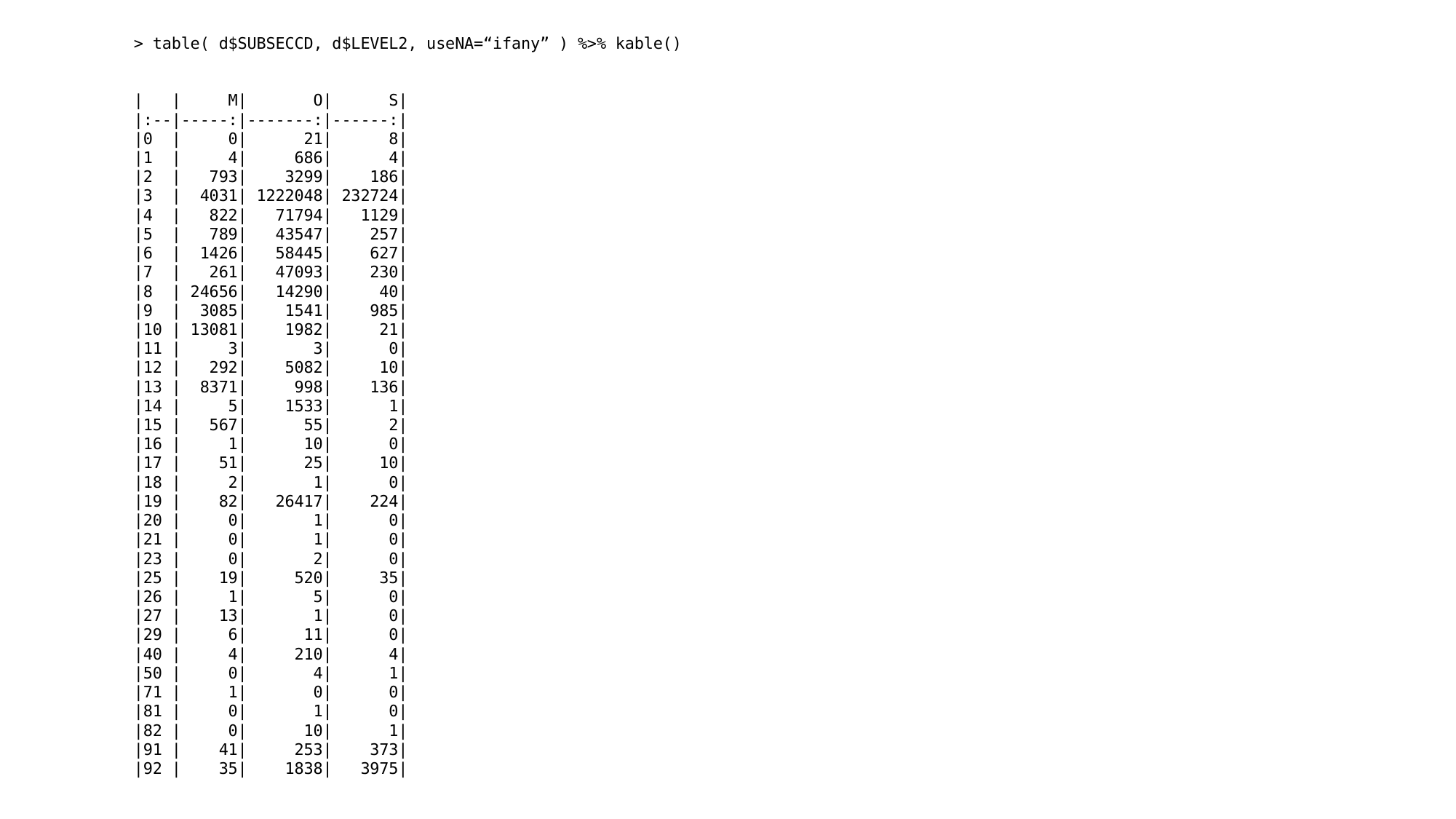

> table( d$SUBSECCD, d$LEVEL2, useNA=“ifany” ) %>% kable()

|   |     M|       O|      S|
|:--|-----:|-------:|------:|
|0  |     0|      21|      8|
|1  |     4|     686|      4|
|2  |   793|    3299|    186|
|3  |  4031| 1222048| 232724|
|4  |   822|   71794|   1129|
|5  |   789|   43547|    257|
|6  |  1426|   58445|    627|
|7  |   261|   47093|    230|
|8  | 24656|   14290|     40|
|9  |  3085|    1541|    985|
|10 | 13081|    1982|     21|
|11 |     3|       3|      0|
|12 |   292|    5082|     10|
|13 |  8371|     998|    136|
|14 |     5|    1533|      1|
|15 |   567|      55|      2|
|16 |     1|      10|      0|
|17 |    51|      25|     10|
|18 |     2|       1|      0|
|19 |    82|   26417|    224|
|20 |     0|       1|      0|
|21 |     0|       1|      0|
|23 |     0|       2|      0|
|25 |    19|     520|     35|
|26 |     1|       5|      0|
|27 |    13|       1|      0|
|29 |     6|      11|      0|
|40 |     4|     210|      4|
|50 |     0|       4|      1|
|71 |     1|       0|      0|
|81 |     0|       1|      0|
|82 |     0|      10|      1|
|91 |    41|     253|    373|
|92 |    35|    1838|   3975|